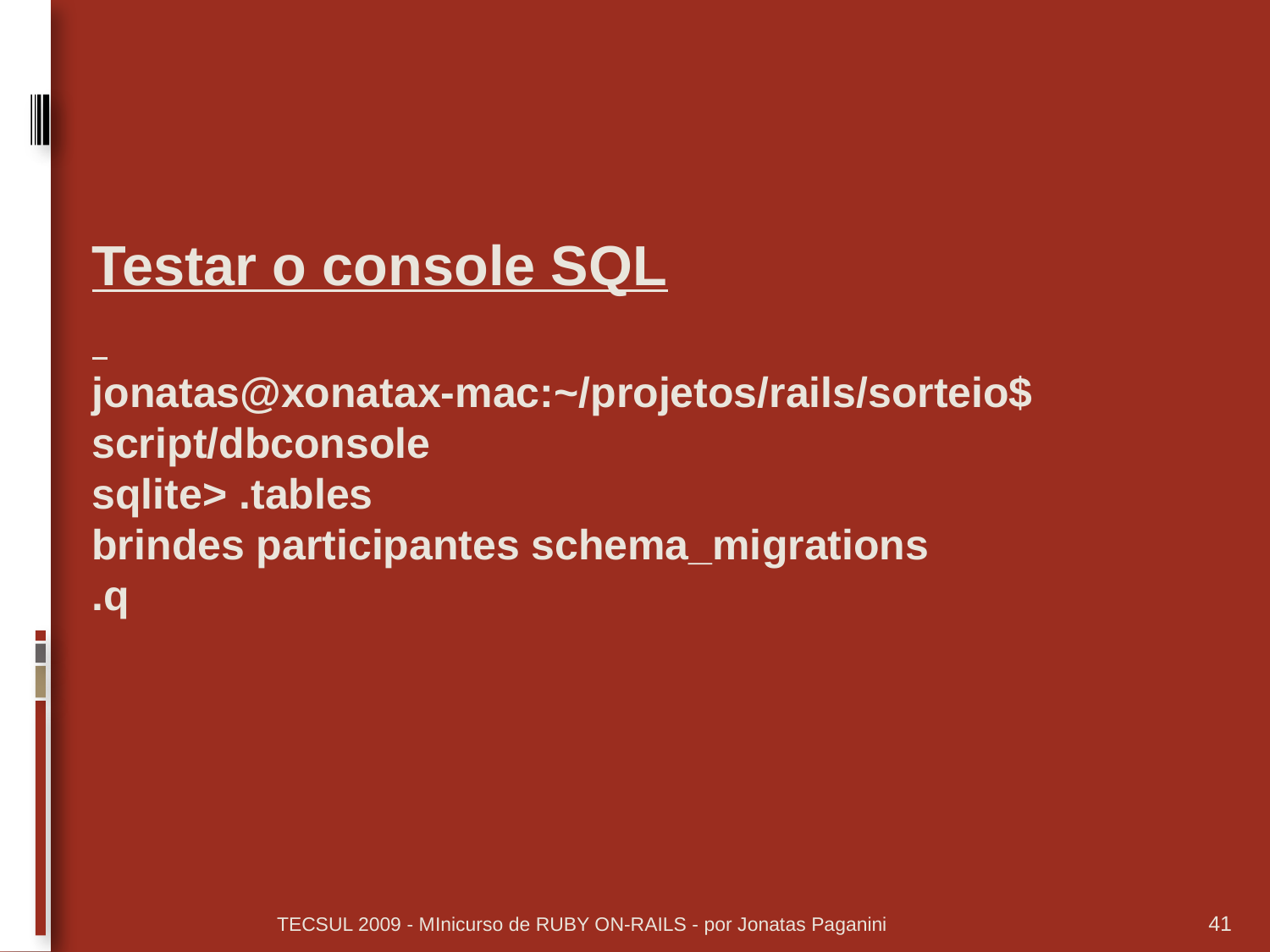

Testar o console SQL

jonatas@xonatax-mac:~/projetos/rails/sorteio$ script/dbconsole
sqlite> .tables
brindes participantes schema_migrations
.q
TECSUL 2009 - MInicurso de RUBY ON-RAILS - por Jonatas Paganini
41